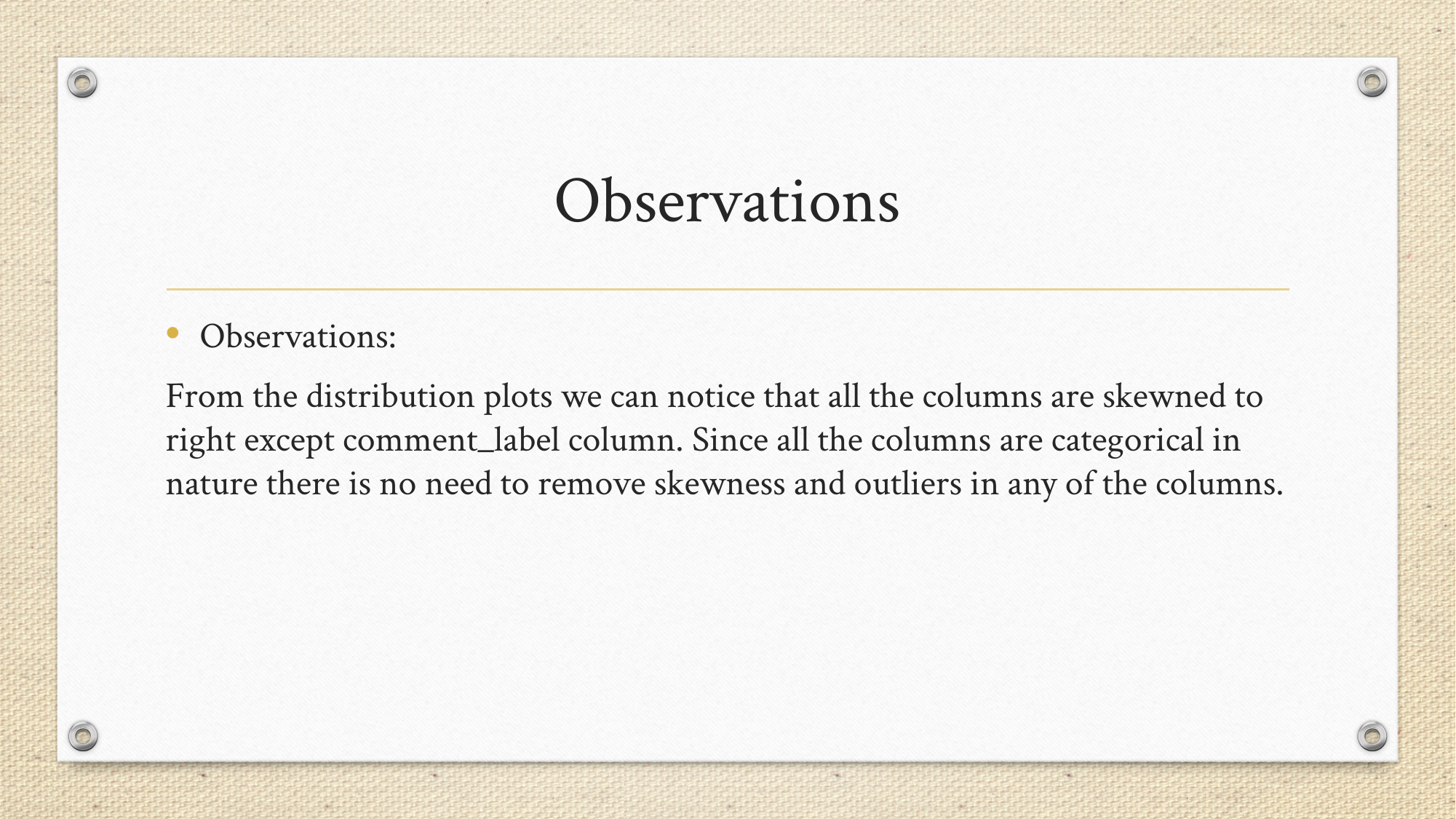

# Observations
Observations:
From the distribution plots we can notice that all the columns are skewned to right except comment_label column. Since all the columns are categorical in nature there is no need to remove skewness and outliers in any of the columns.